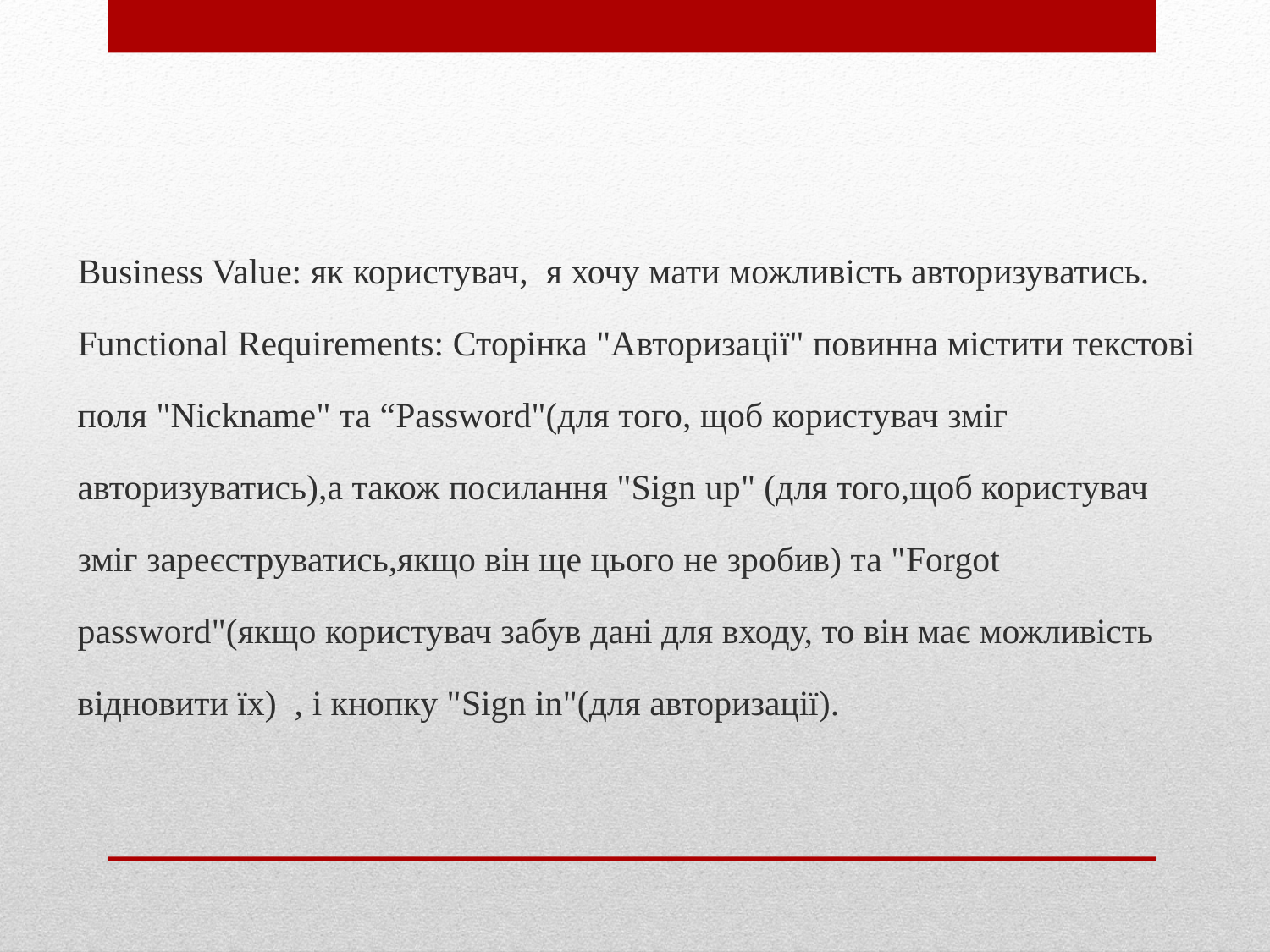

Business Value: як користувач,  я хочу мати можливість авторизуватись.
Functional Requirements: Сторінка "Авторизації" повинна містити текстові поля "Nickname" та “Password"(для того, щоб користувач зміг авторизуватись),а також посилання "Sign up" (для того,щоб користувач зміг зареєструватись,якщо він ще цього не зробив) та "Forgot password"(якщо користувач забув дані для входу, то він має можливість відновити їх)  , і кнопку "Sign in"(для авторизації).